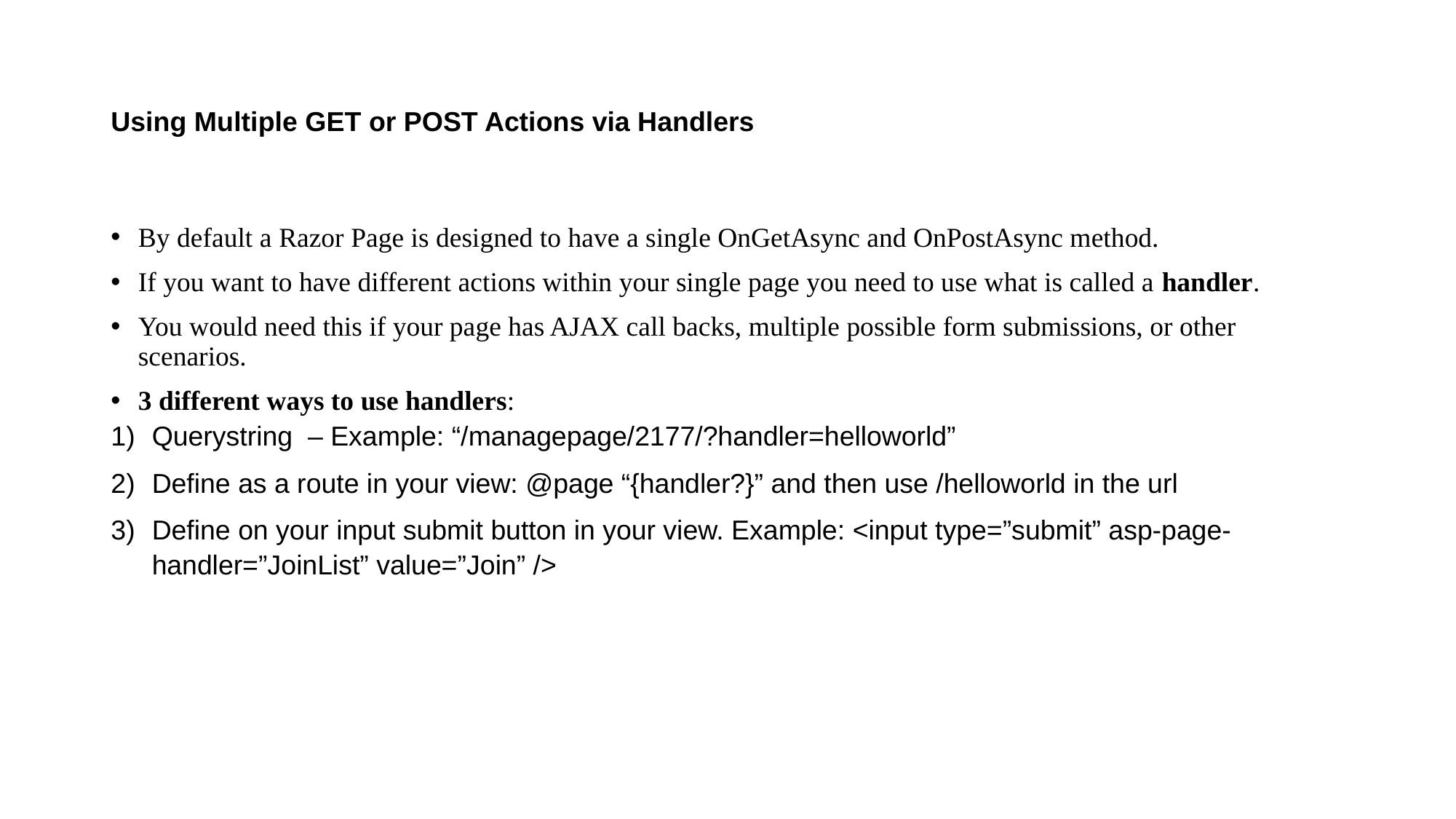

# Using Multiple GET or POST Actions via Handlers
By default a Razor Page is designed to have a single OnGetAsync and OnPostAsync method.
If you want to have different actions within your single page you need to use what is called a handler.
You would need this if your page has AJAX call backs, multiple possible form submissions, or other scenarios.
3 different ways to use handlers:
Querystring  – Example: “/managepage/2177/?handler=helloworld”
Define as a route in your view: @page “{handler?}” and then use /helloworld in the url
Define on your input submit button in your view. Example: <input type=”submit” asp-page-handler=”JoinList” value=”Join” />